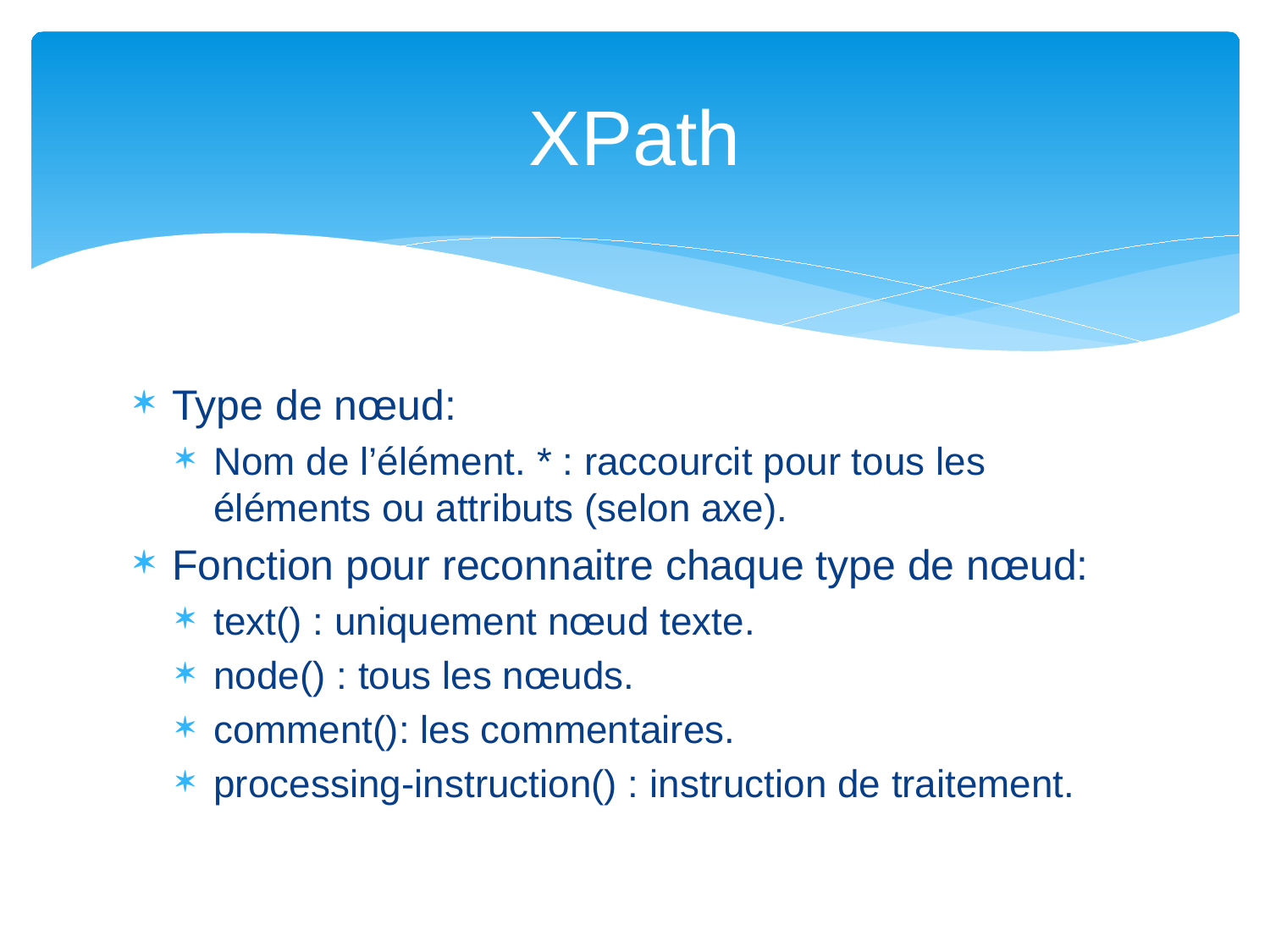

# XPath
Type de nœud:
Nom de l’élément. * : raccourcit pour tous les éléments ou attributs (selon axe).
Fonction pour reconnaitre chaque type de nœud:
text() : uniquement nœud texte.
node() : tous les nœuds.
comment(): les commentaires.
processing-instruction() : instruction de traitement.